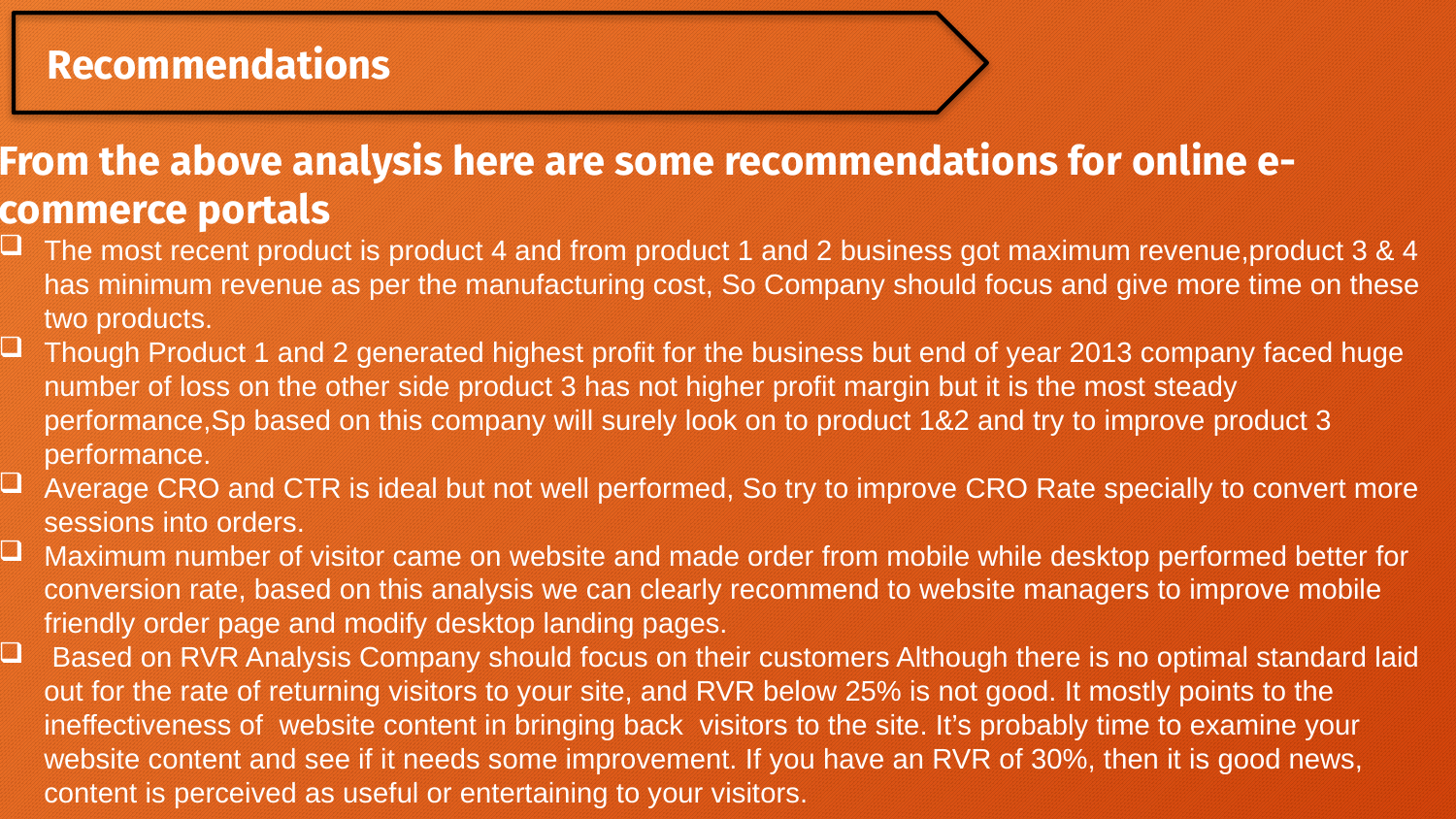

Recommendations
From the above analysis here are some recommendations for online e-commerce portals
The most recent product is product 4 and from product 1 and 2 business got maximum revenue,product 3 & 4 has minimum revenue as per the manufacturing cost, So Company should focus and give more time on these two products.
Though Product 1 and 2 generated highest profit for the business but end of year 2013 company faced huge number of loss on the other side product 3 has not higher profit margin but it is the most steady performance,Sp based on this company will surely look on to product 1&2 and try to improve product 3 performance.
Average CRO and CTR is ideal but not well performed, So try to improve CRO Rate specially to convert more sessions into orders.
Maximum number of visitor came on website and made order from mobile while desktop performed better for conversion rate, based on this analysis we can clearly recommend to website managers to improve mobile friendly order page and modify desktop landing pages.
 Based on RVR Analysis Company should focus on their customers Although there is no optimal standard laid out for the rate of returning visitors to your site, and RVR below 25% is not good. It mostly points to the ineffectiveness of  website content in bringing back  visitors to the site. It’s probably time to examine your website content and see if it needs some improvement. If you have an RVR of 30%, then it is good news,  content is perceived as useful or entertaining to your visitors.